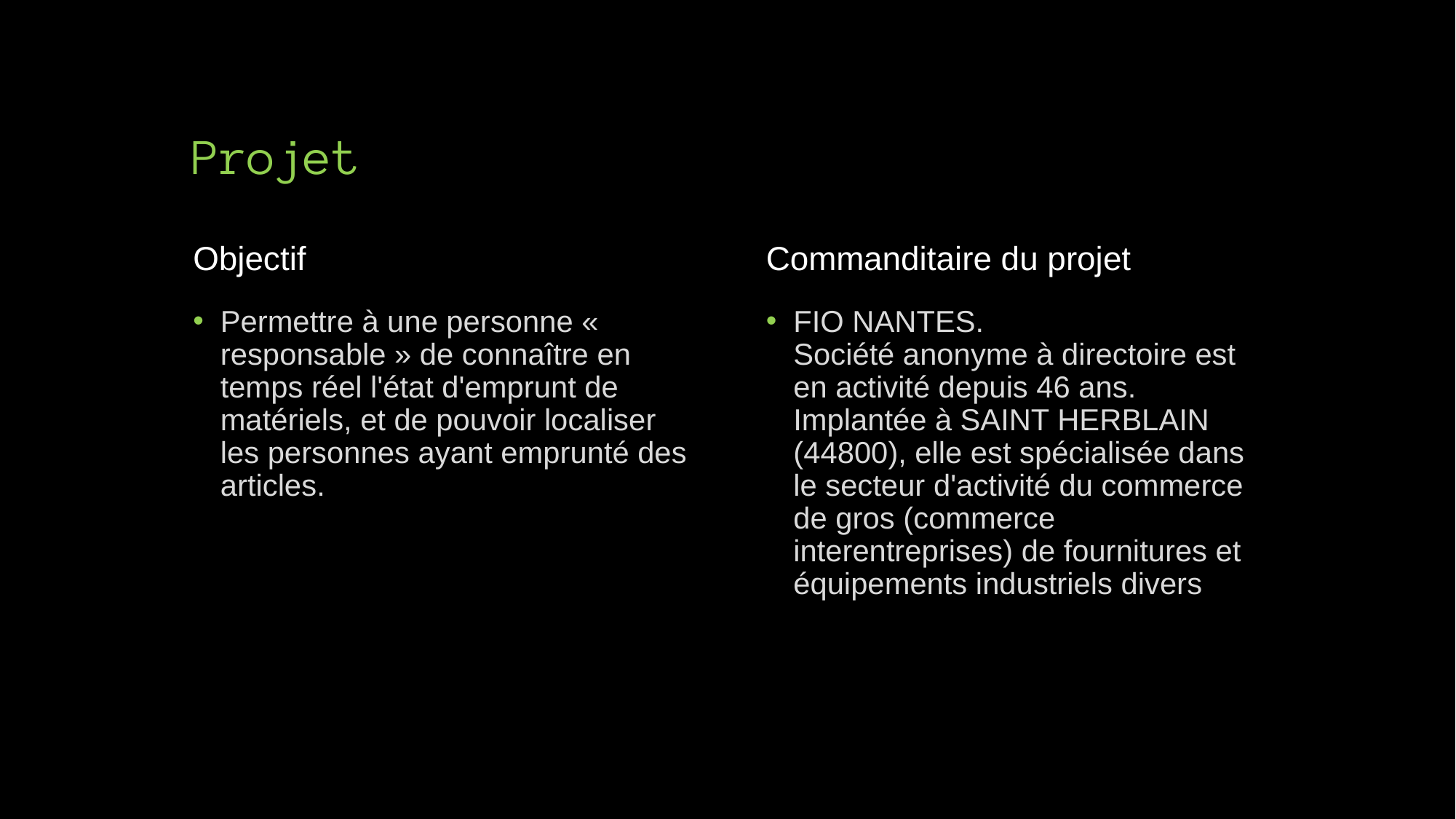

# Projet
Objectif
Commanditaire du projet
Permettre à une personne « responsable » de connaître en temps réel l'état d'emprunt de matériels, et de pouvoir localiser les personnes ayant emprunté des articles.
FIO NANTES. 		            Société anonyme à directoire est en activité depuis 46 ans. Implantée à SAINT HERBLAIN (44800), elle est spécialisée dans le secteur d'activité du commerce de gros (commerce interentreprises) de fournitures et équipements industriels divers